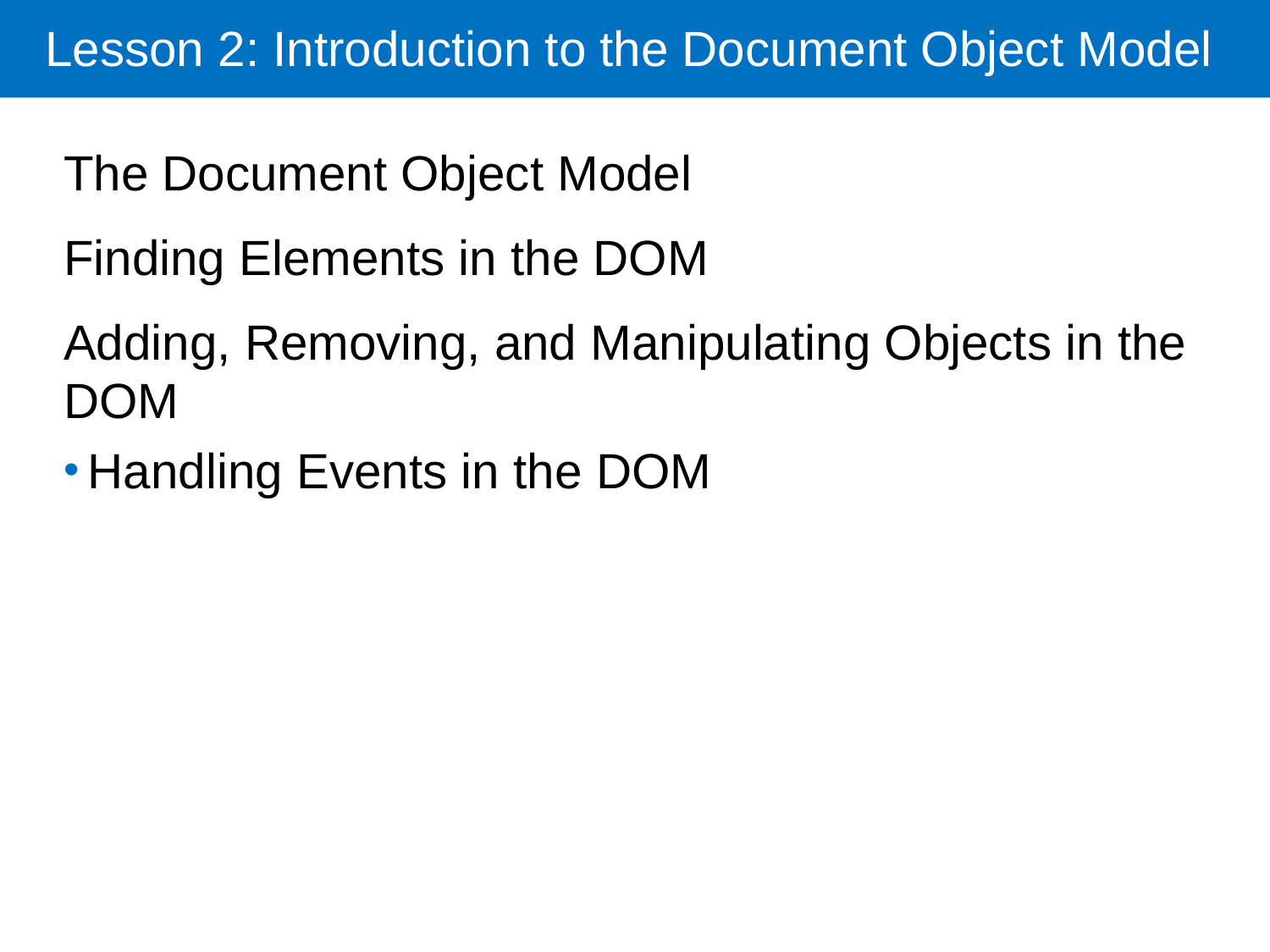

# Lesson 2: Introduction to the Document Object Model
The Document Object Model
Finding Elements in the DOM
Adding, Removing, and Manipulating Objects in the DOM
Handling Events in the DOM